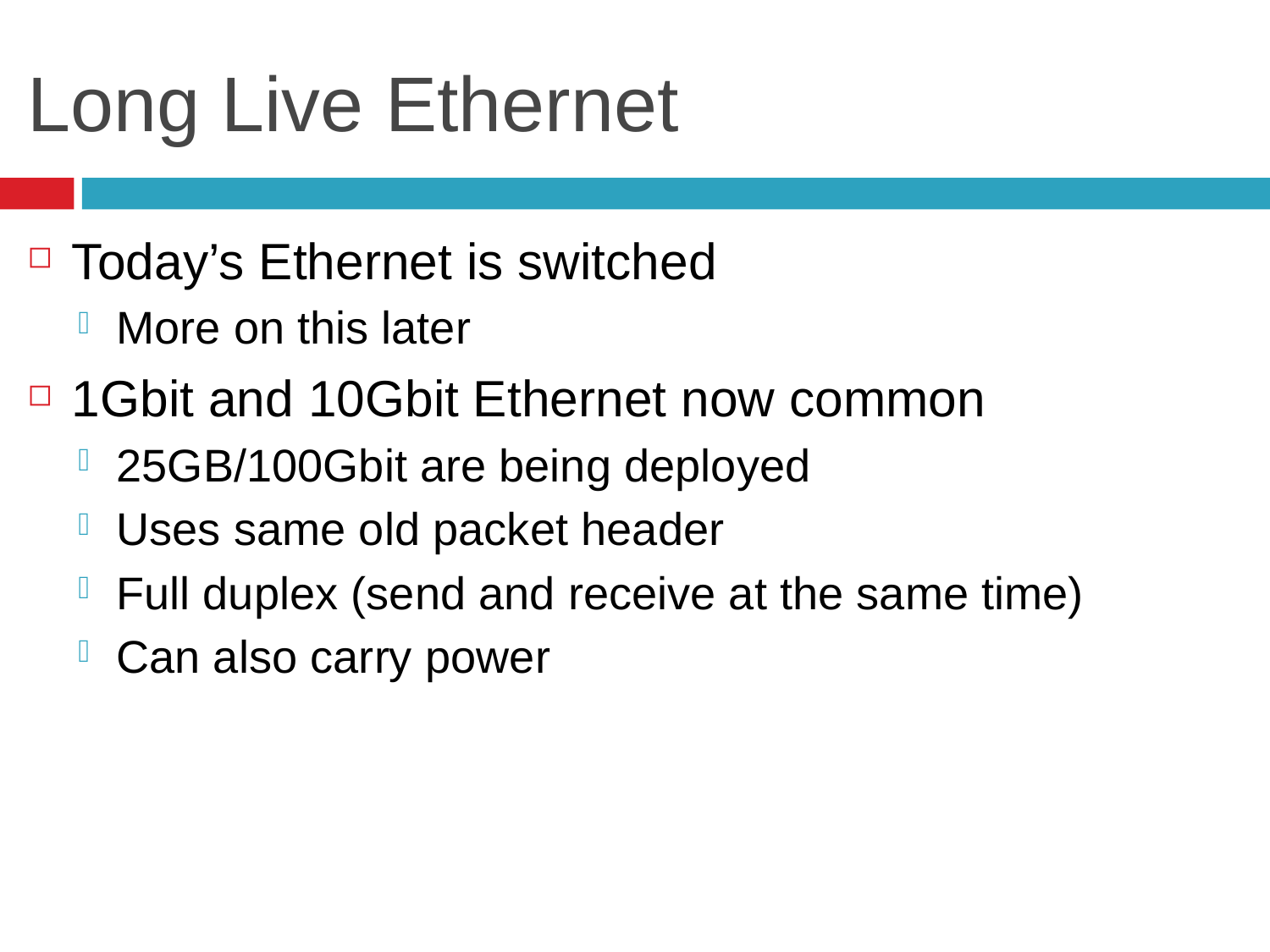

# Long Live Ethernet
50
Today’s Ethernet is switched
More on this later
1Gbit and 10Gbit Ethernet now common
25GB/100Gbit are being deployed
Uses same old packet header
Full duplex (send and receive at the same time)
Can also carry power